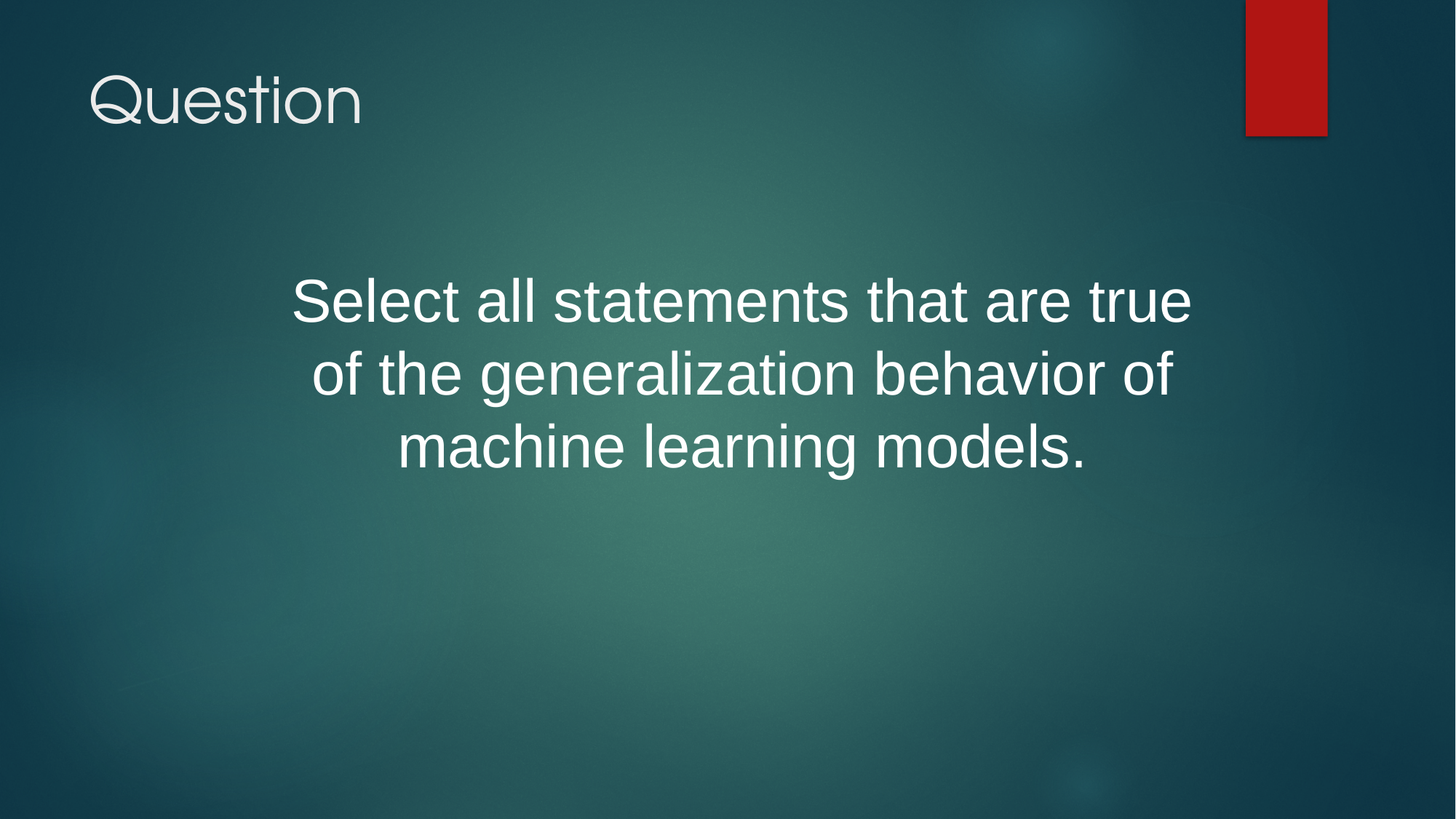

# Question
Select all statements that are true of the generalization behavior of machine learning models.